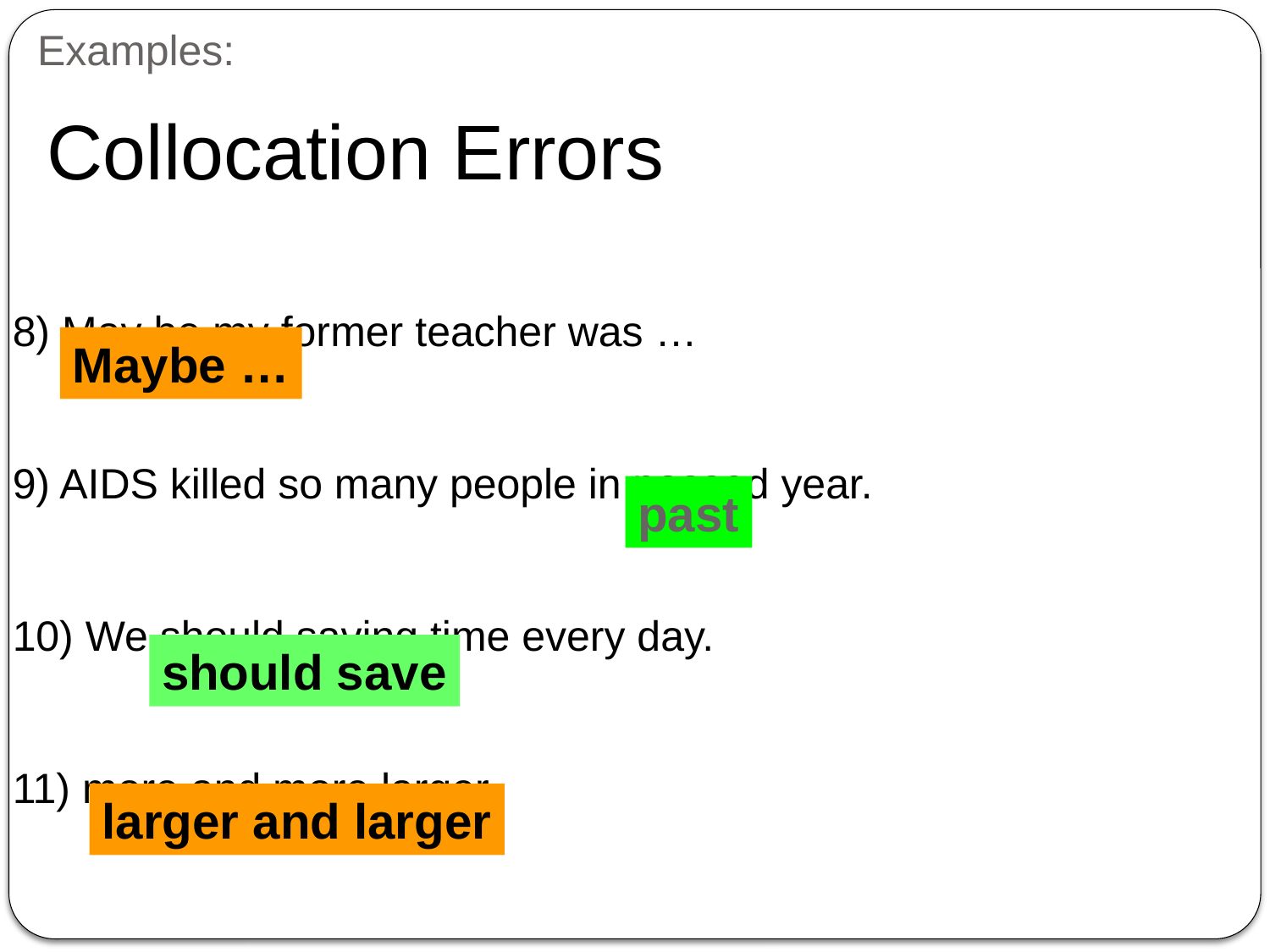

# Examples:
Collocation Errors
8) May be my former teacher was …
9) AIDS killed so many people in passed year.
10) We should saving time every day.
11) more and more larger
Maybe …
past
should save
larger and larger